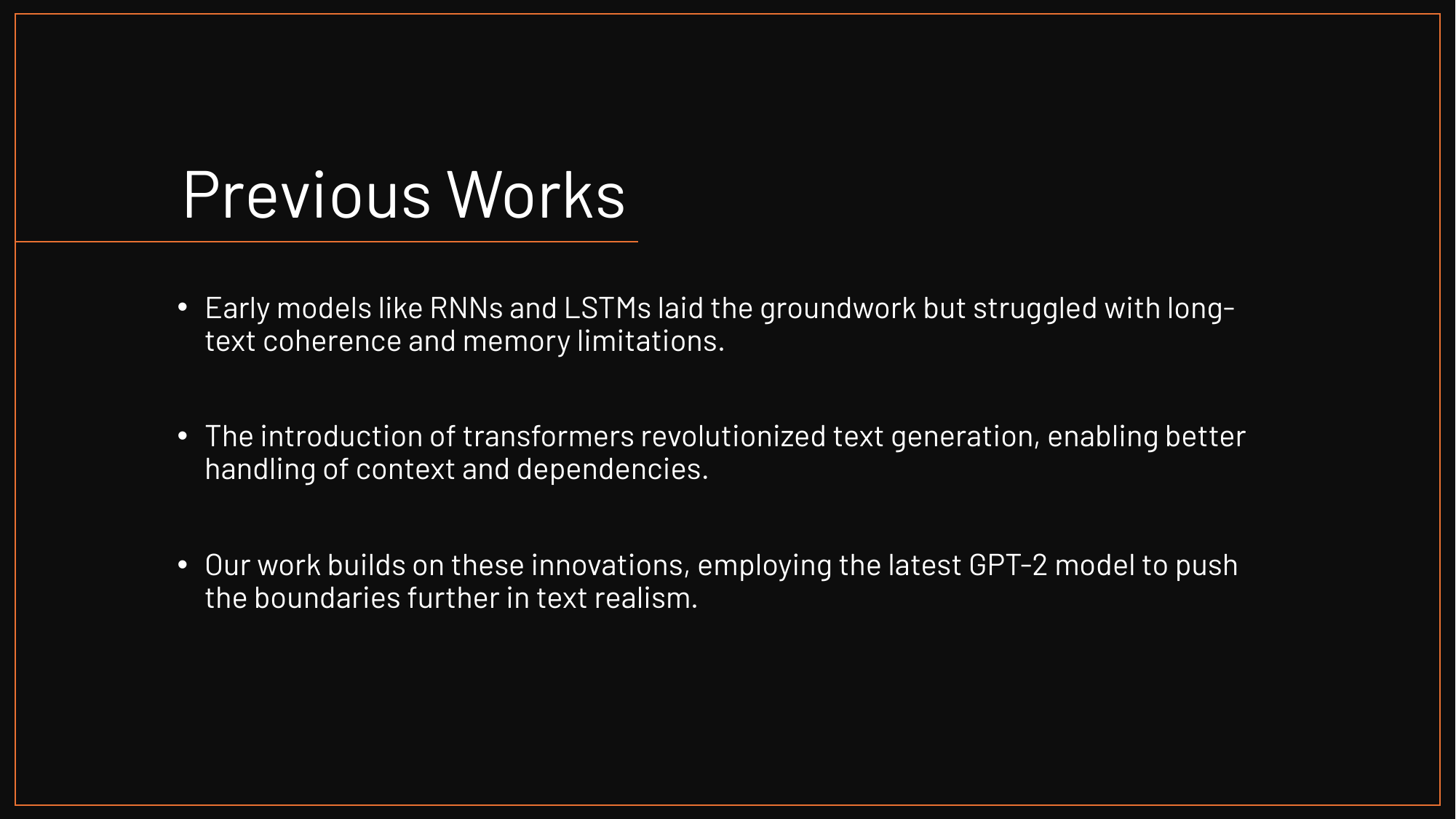

# Previous Works
Early models like RNNs and LSTMs laid the groundwork but struggled with long-text coherence and memory limitations.

The introduction of transformers revolutionized text generation, enabling better handling of context and dependencies.

Our work builds on these innovations, employing the latest GPT-2 model to push the boundaries further in text realism.